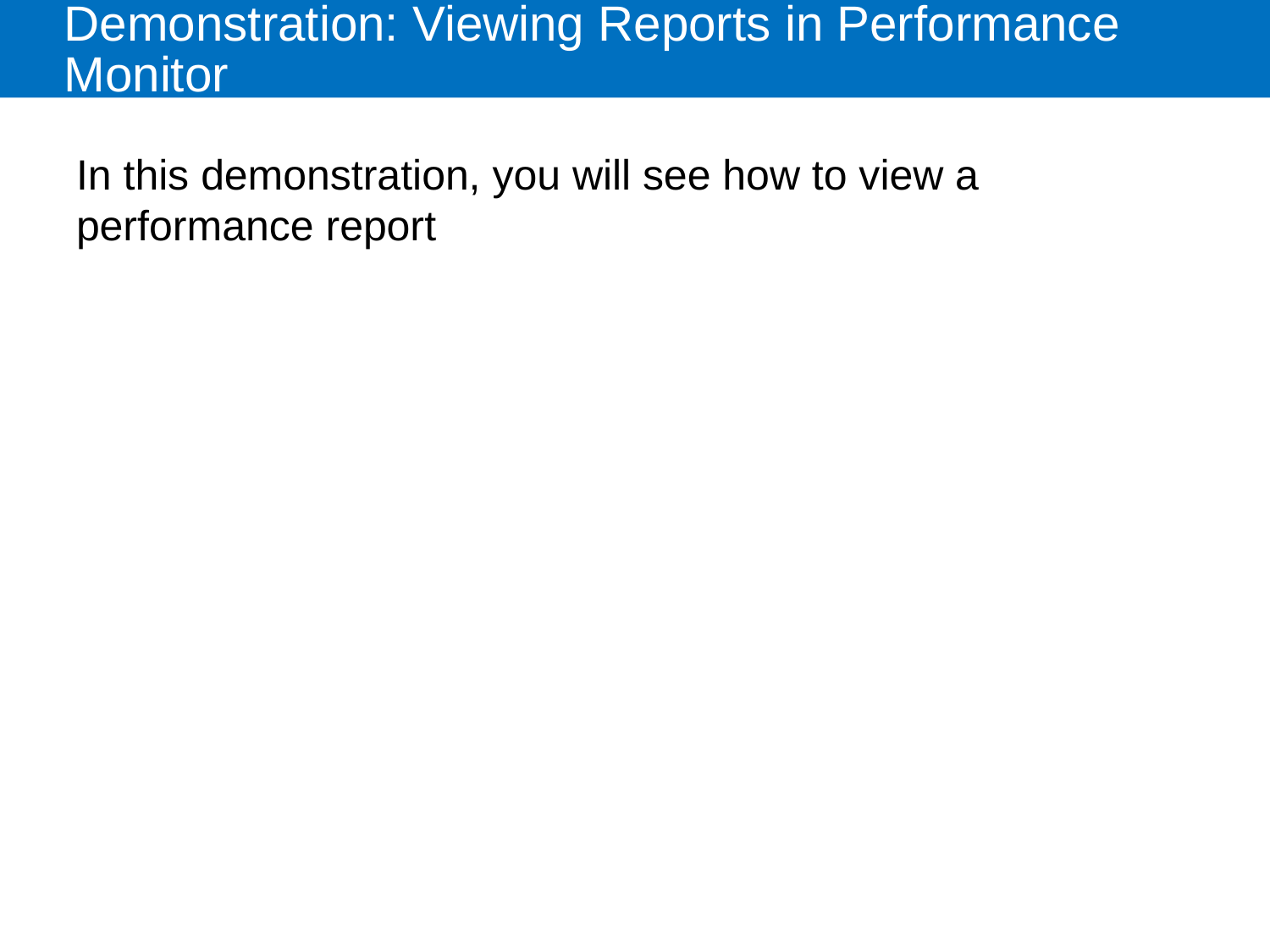

# Demonstration: Viewing Reports in Performance Monitor
In this demonstration, you will see how to view a performance report